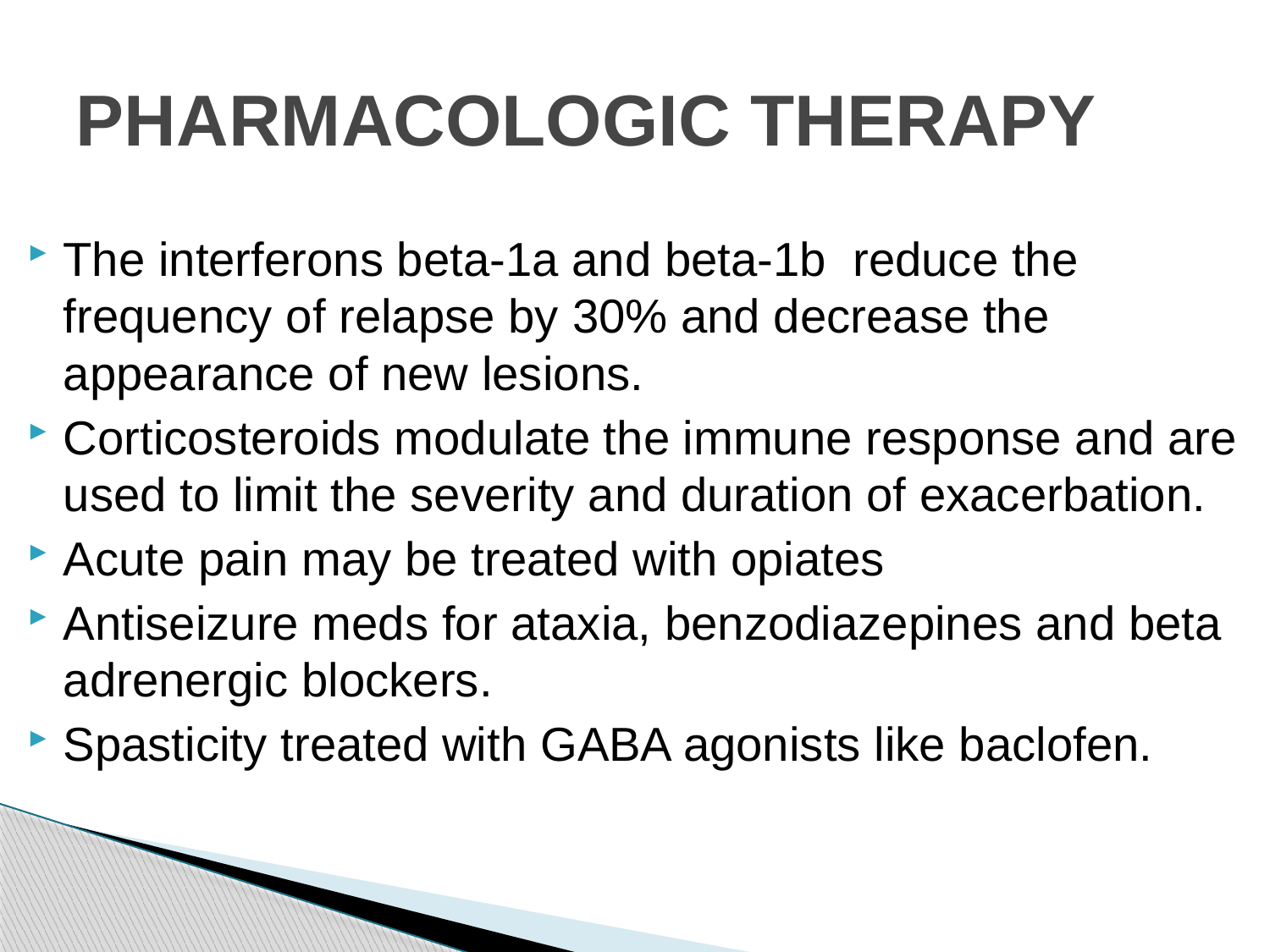

# PHARMACOLOGIC THERAPY
The interferons beta-1a and beta-1b  reduce the frequency of relapse by 30% and decrease the appearance of new lesions.
Corticosteroids modulate the immune response and are used to limit the severity and duration of exacerbation.
Acute pain may be treated with opiates
Antiseizure meds for ataxia, benzodiazepines and beta adrenergic blockers.
Spasticity treated with GABA agonists like baclofen.